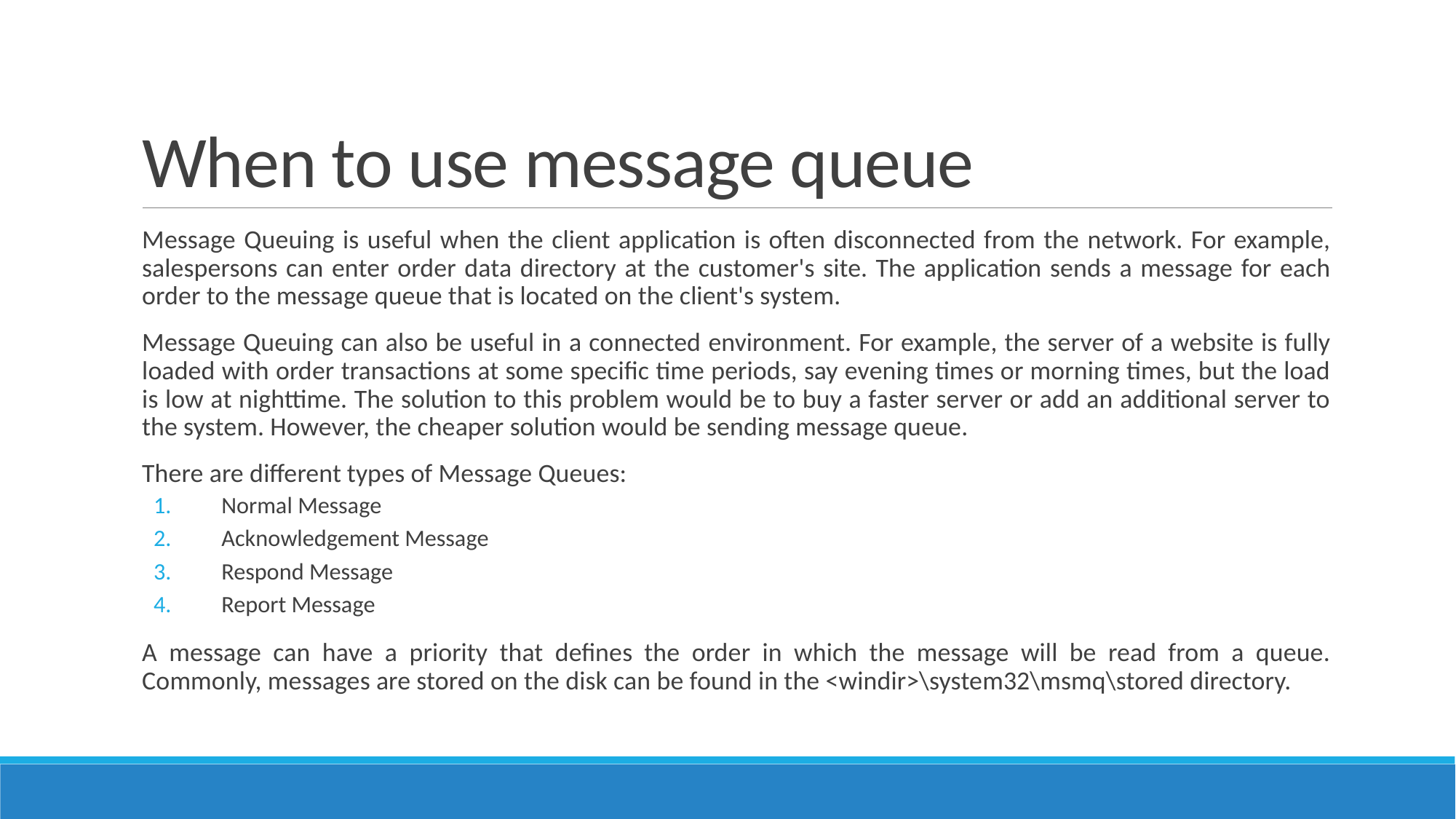

# When to use message queue
Message Queuing is useful when the client application is often disconnected from the network. For example, salespersons can enter order data directory at the customer's site. The application sends a message for each order to the message queue that is located on the client's system.
Message Queuing can also be useful in a connected environment. For example, the server of a website is fully loaded with order transactions at some specific time periods, say evening times or morning times, but the load is low at nighttime. The solution to this problem would be to buy a faster server or add an additional server to the system. However, the cheaper solution would be sending message queue.
There are different types of Message Queues:
Normal Message
Acknowledgement Message
Respond Message
Report Message
A message can have a priority that defines the order in which the message will be read from a queue. Commonly, messages are stored on the disk can be found in the <windir>\system32\msmq\stored directory.